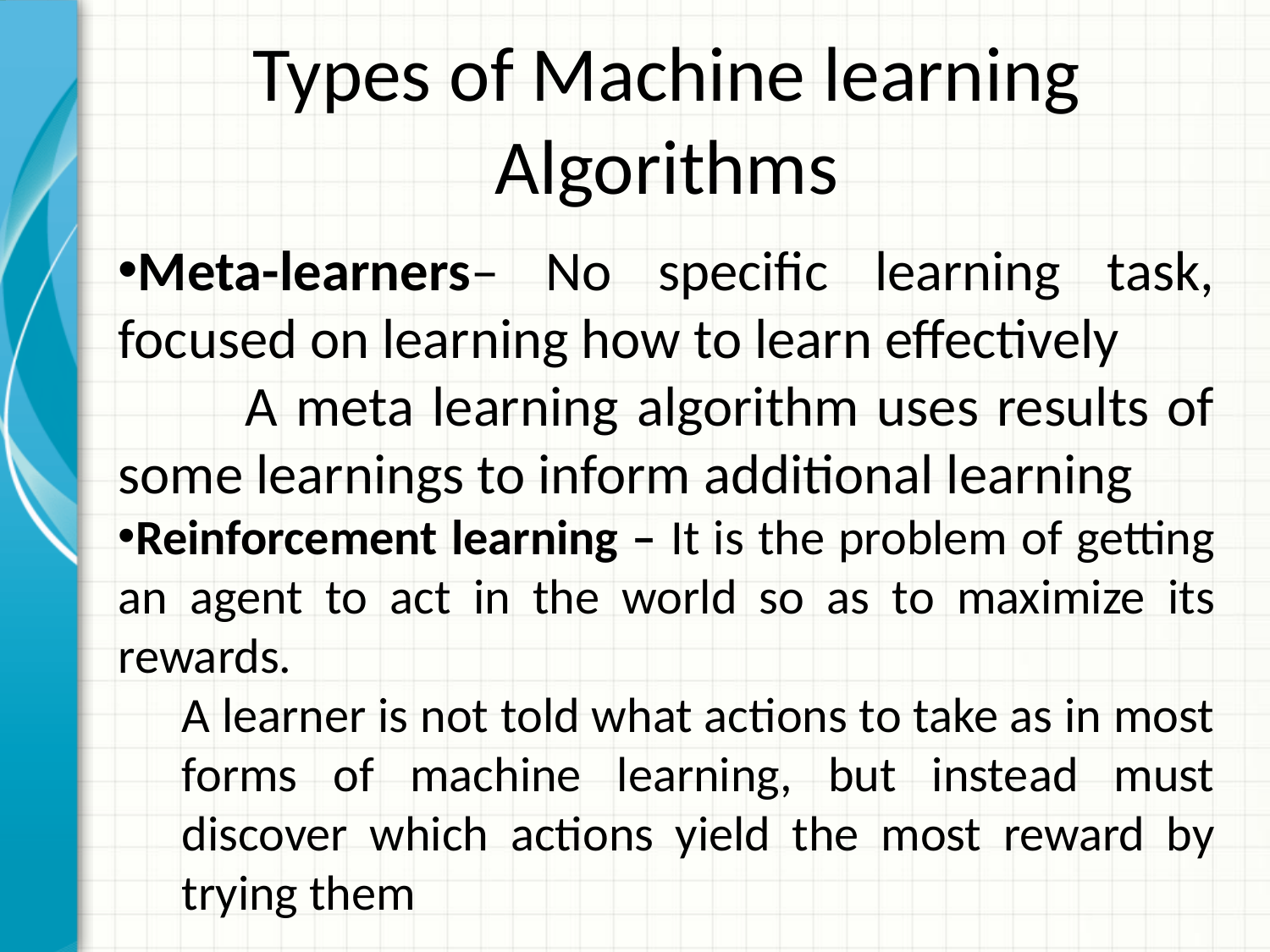

Types of Machine learning Algorithms

Meta-learners– No specific learning task, focused on learning how to learn effectively
	A meta learning algorithm uses results of some learnings to inform additional learning
Reinforcement learning – It is the problem of getting an agent to act in the world so as to maximize its rewards.
A learner is not told what actions to take as in most forms of machine learning, but instead must discover which actions yield the most reward by trying them